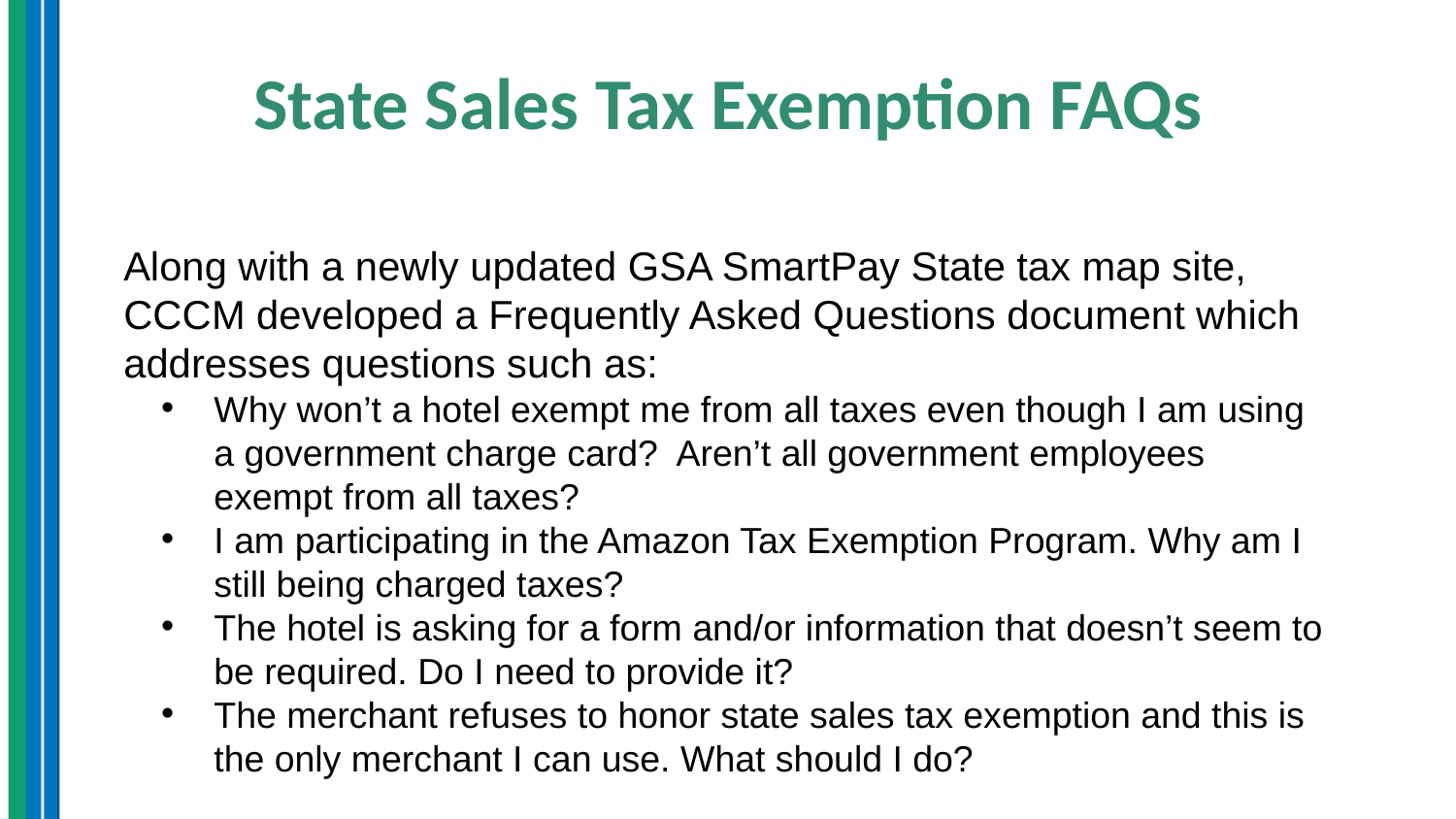

# State Sales Tax Exemption FAQs
Along with a newly updated GSA SmartPay State tax map site, CCCM developed a Frequently Asked Questions document which addresses questions such as:
Why won’t a hotel exempt me from all taxes even though I am using a government charge card?  Aren’t all government employees exempt from all taxes?
I am participating in the Amazon Tax Exemption Program. Why am I still being charged taxes?
The hotel is asking for a form and/or information that doesn’t seem to be required. Do I need to provide it?
The merchant refuses to honor state sales tax exemption and this is the only merchant I can use. What should I do?